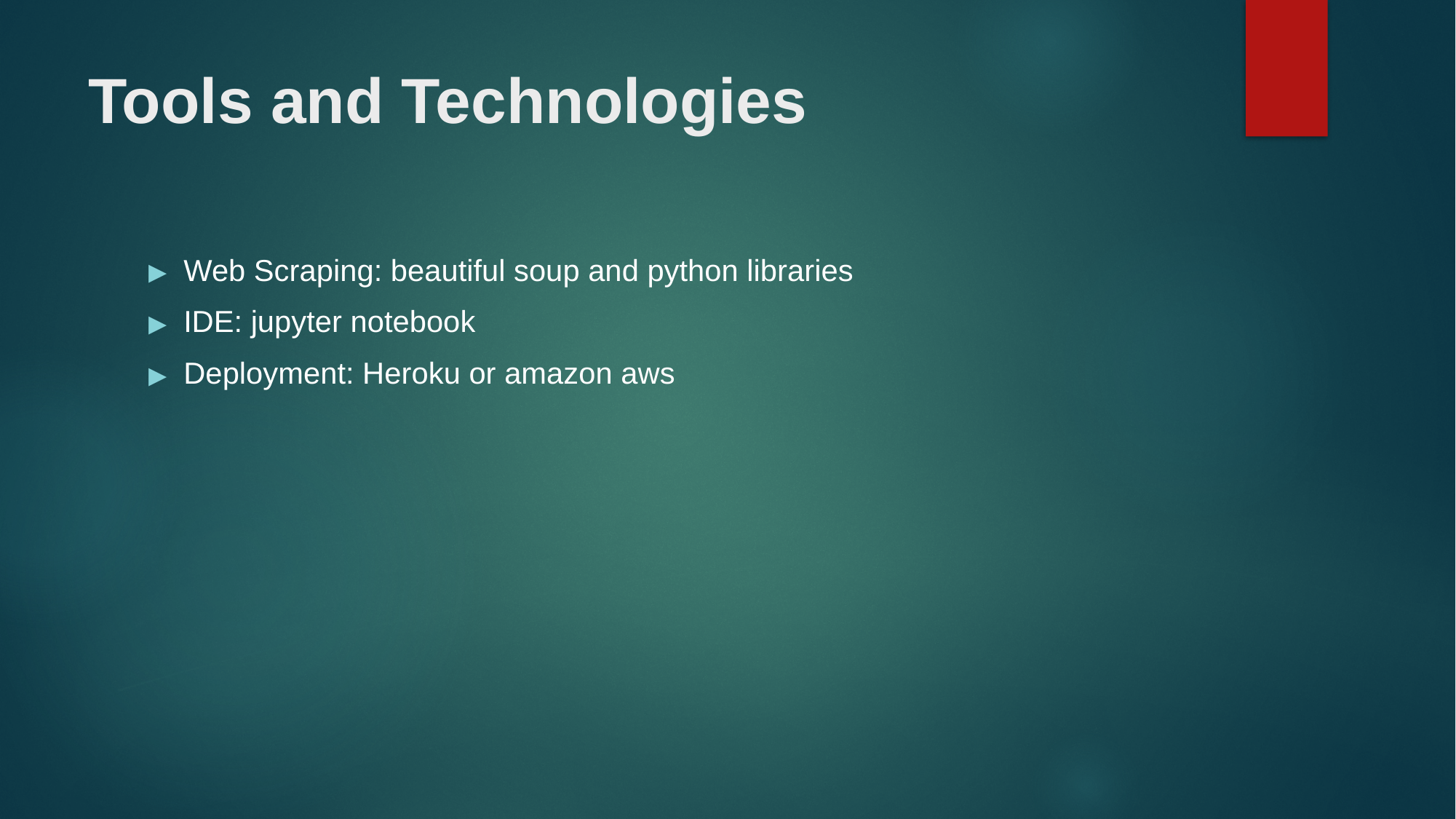

# Tools and Technologies
Web Scraping: beautiful soup and python libraries
IDE: jupyter notebook
Deployment: Heroku or amazon aws